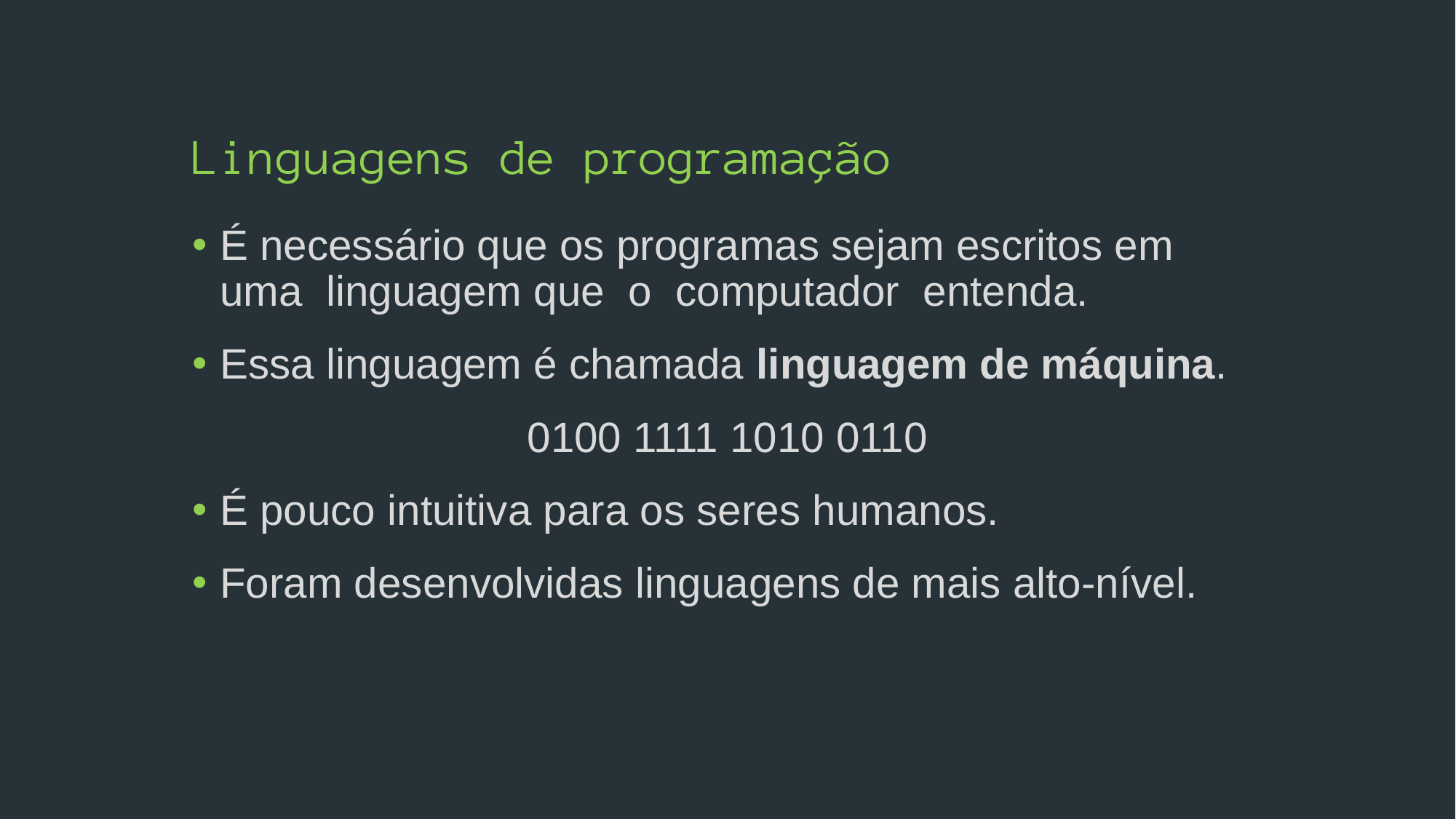

# Linguagens de programação
É necessário que os programas sejam escritos em uma  linguagem que  o  computador  entenda.
Essa linguagem é chamada linguagem de máquina.
0100 1111 1010 0110
É pouco intuitiva para os seres humanos.
Foram desenvolvidas linguagens de mais alto-nível.